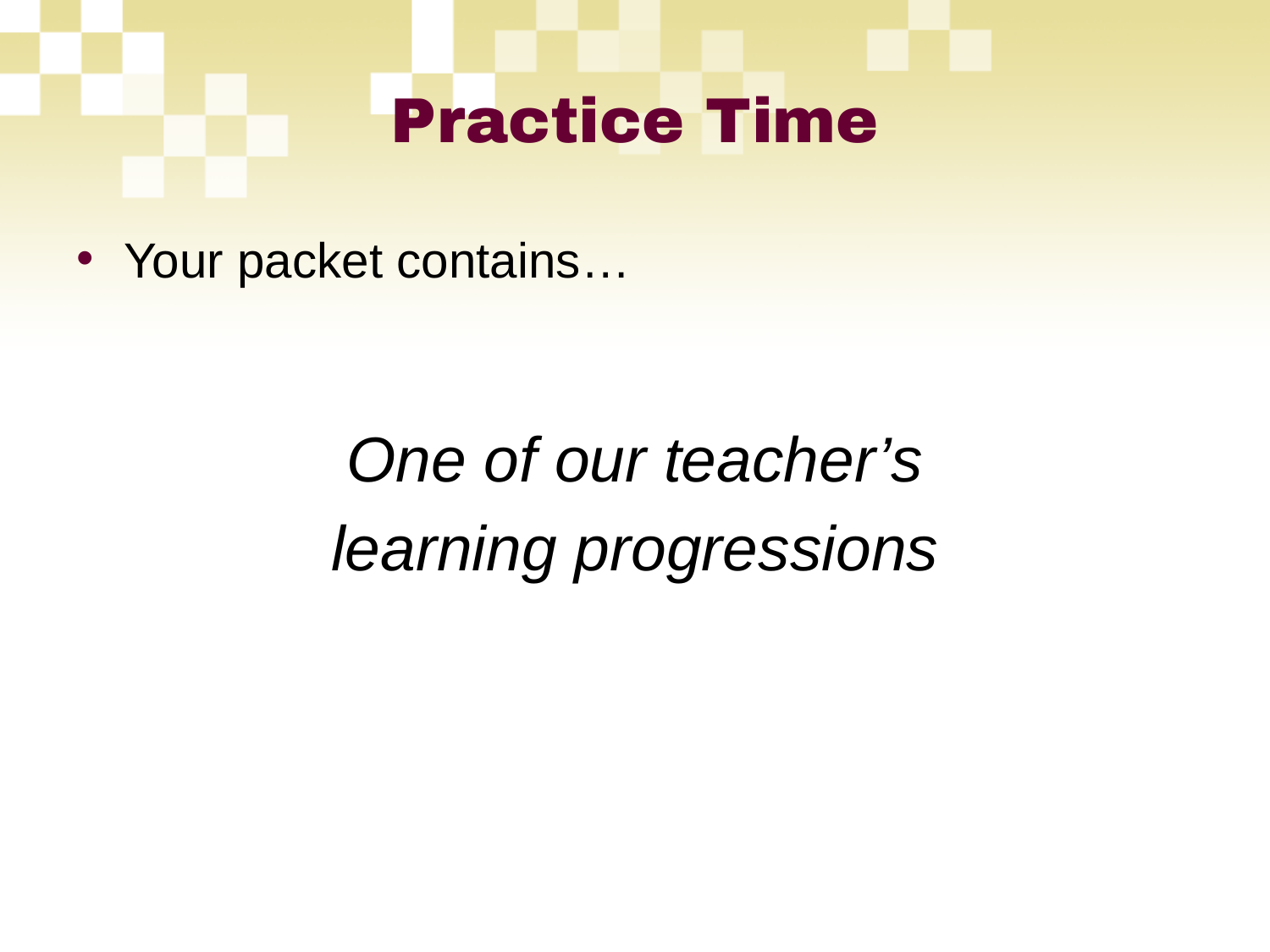

# Practice Time
Your packet contains…
One of our teacher’s
learning progressions